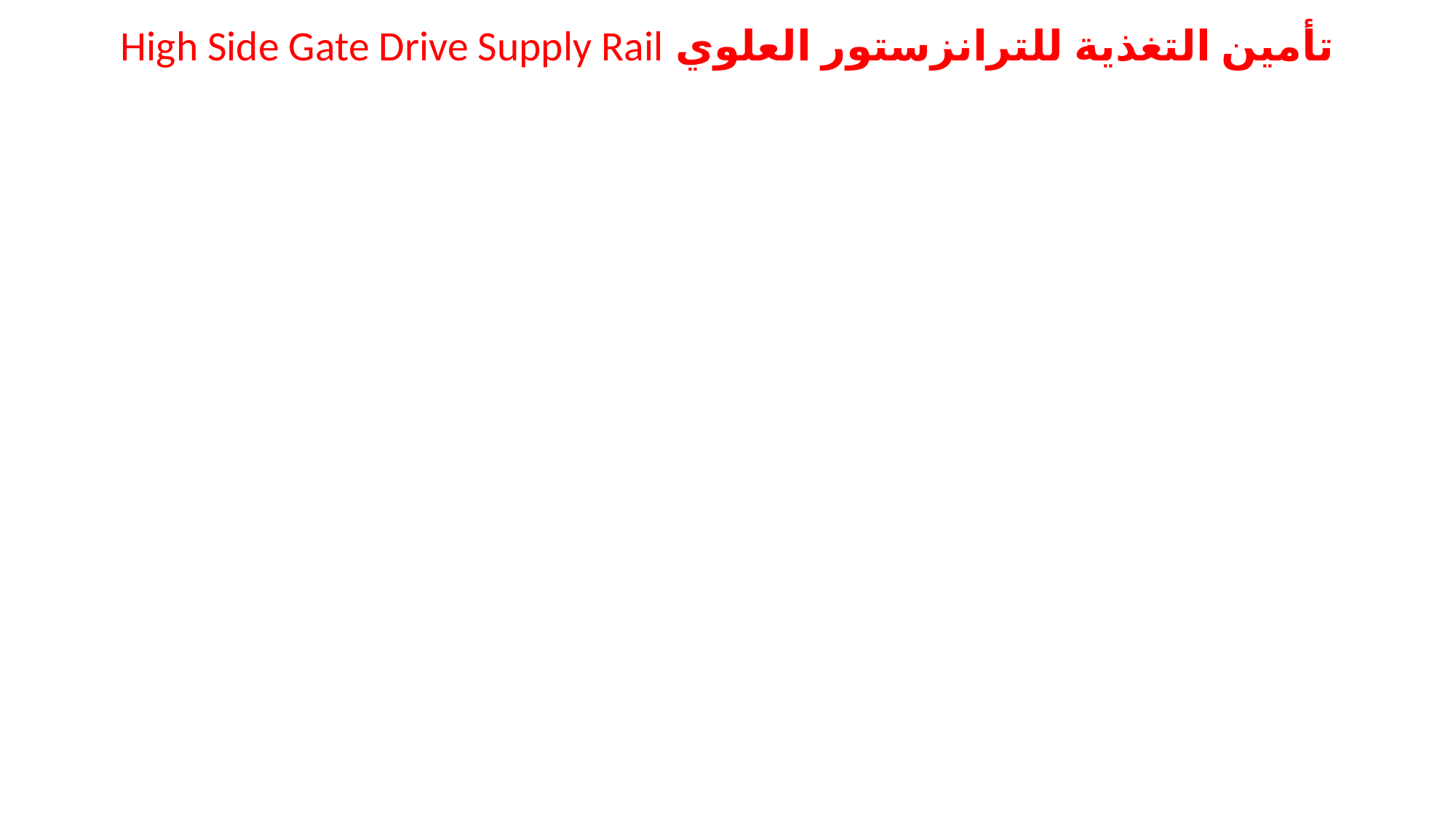

# تأمين التغذية للترانزستور العلوي High Side Gate Drive Supply Rail